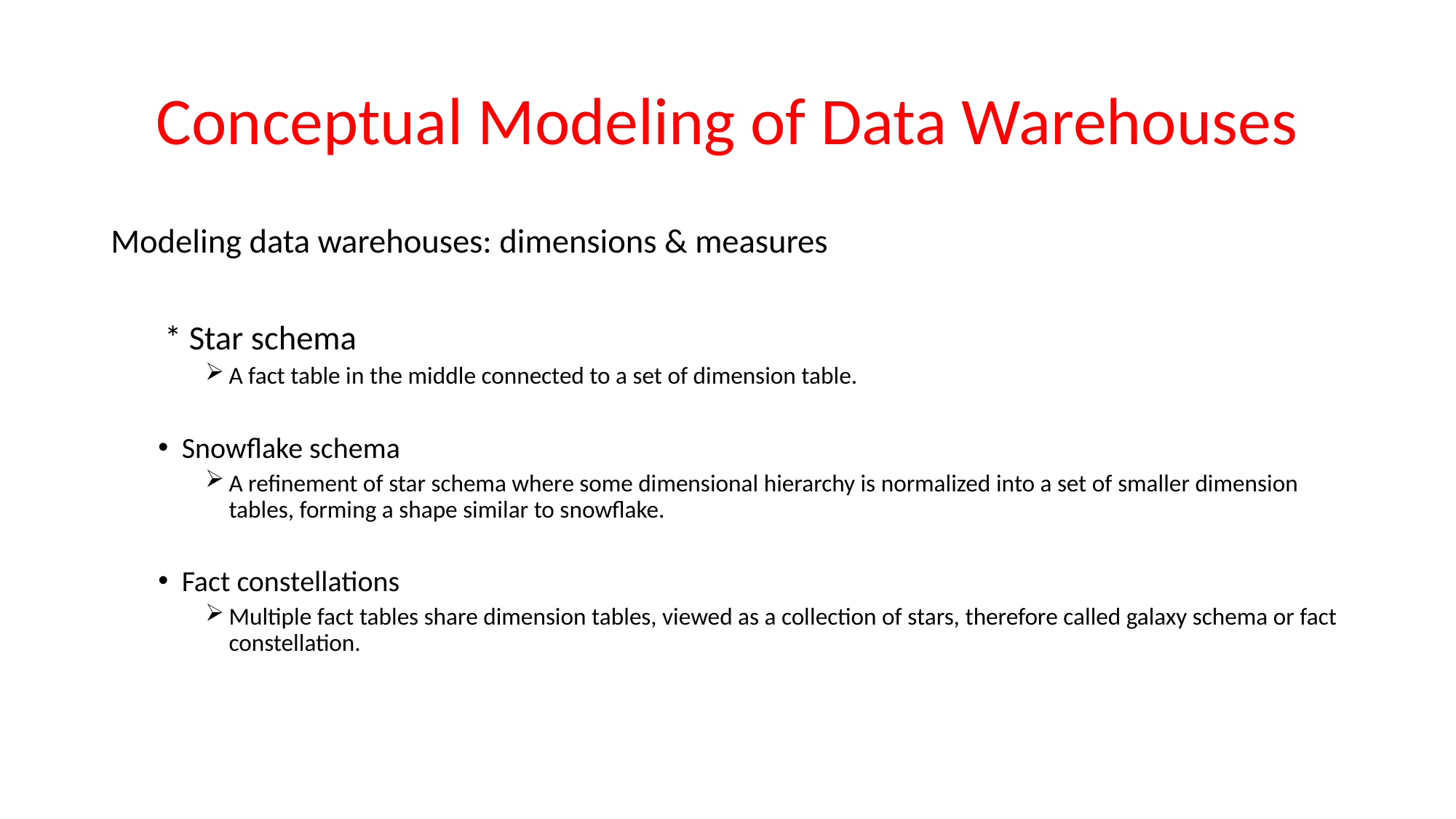

# Conceptual Modeling of Data Warehouses
Modeling data warehouses: dimensions & measures

       * Star schema
A fact table in the middle connected to a set of dimension table.

Snowflake schema
A refinement of star schema where some dimensional hierarchy is normalized into a set of smaller dimension tables, forming a shape similar to snowflake.

Fact constellations
Multiple fact tables share dimension tables, viewed as a collection of stars, therefore called galaxy schema or fact constellation.